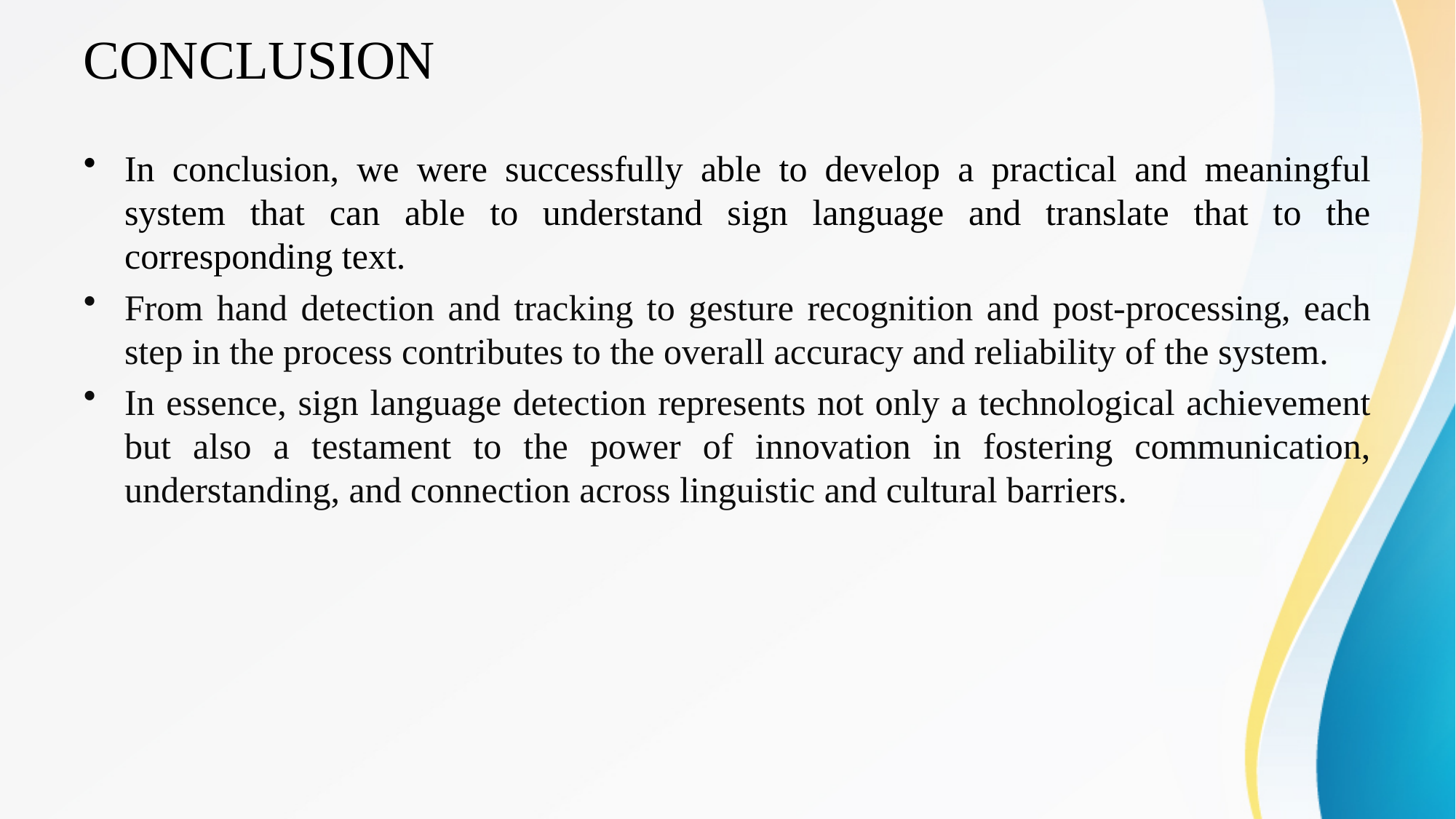

# CONCLUSION
In conclusion, we were successfully able to develop a practical and meaningful system that can able to understand sign language and translate that to the corresponding text.
From hand detection and tracking to gesture recognition and post-processing, each step in the process contributes to the overall accuracy and reliability of the system.
In essence, sign language detection represents not only a technological achievement but also a testament to the power of innovation in fostering communication, understanding, and connection across linguistic and cultural barriers.